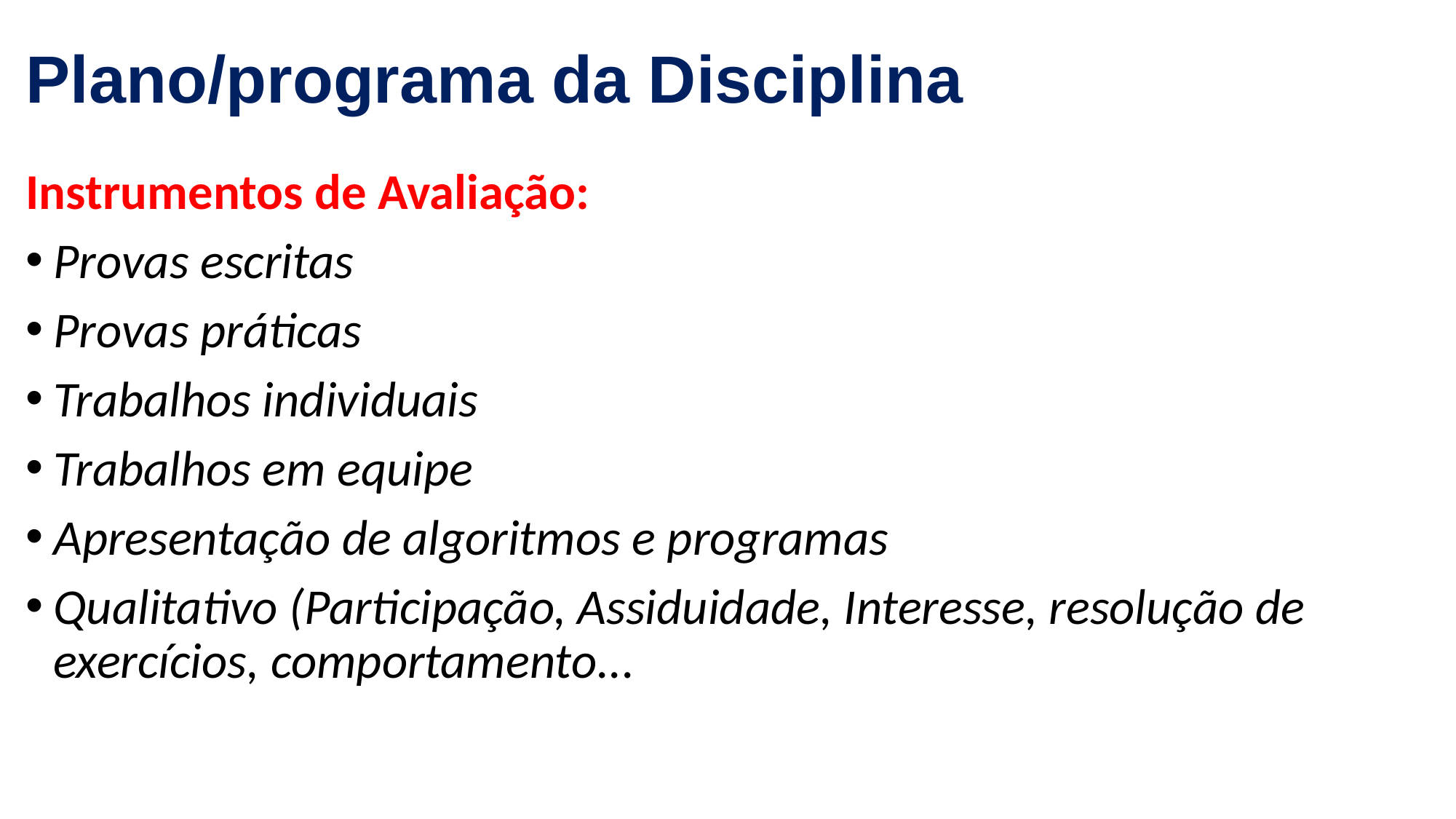

# Plano/programa da Disciplina
Instrumentos de Avaliação:
Provas escritas
Provas práticas
Trabalhos individuais
Trabalhos em equipe
Apresentação de algoritmos e programas
Qualitativo (Participação, Assiduidade, Interesse, resolução de exercícios, comportamento...